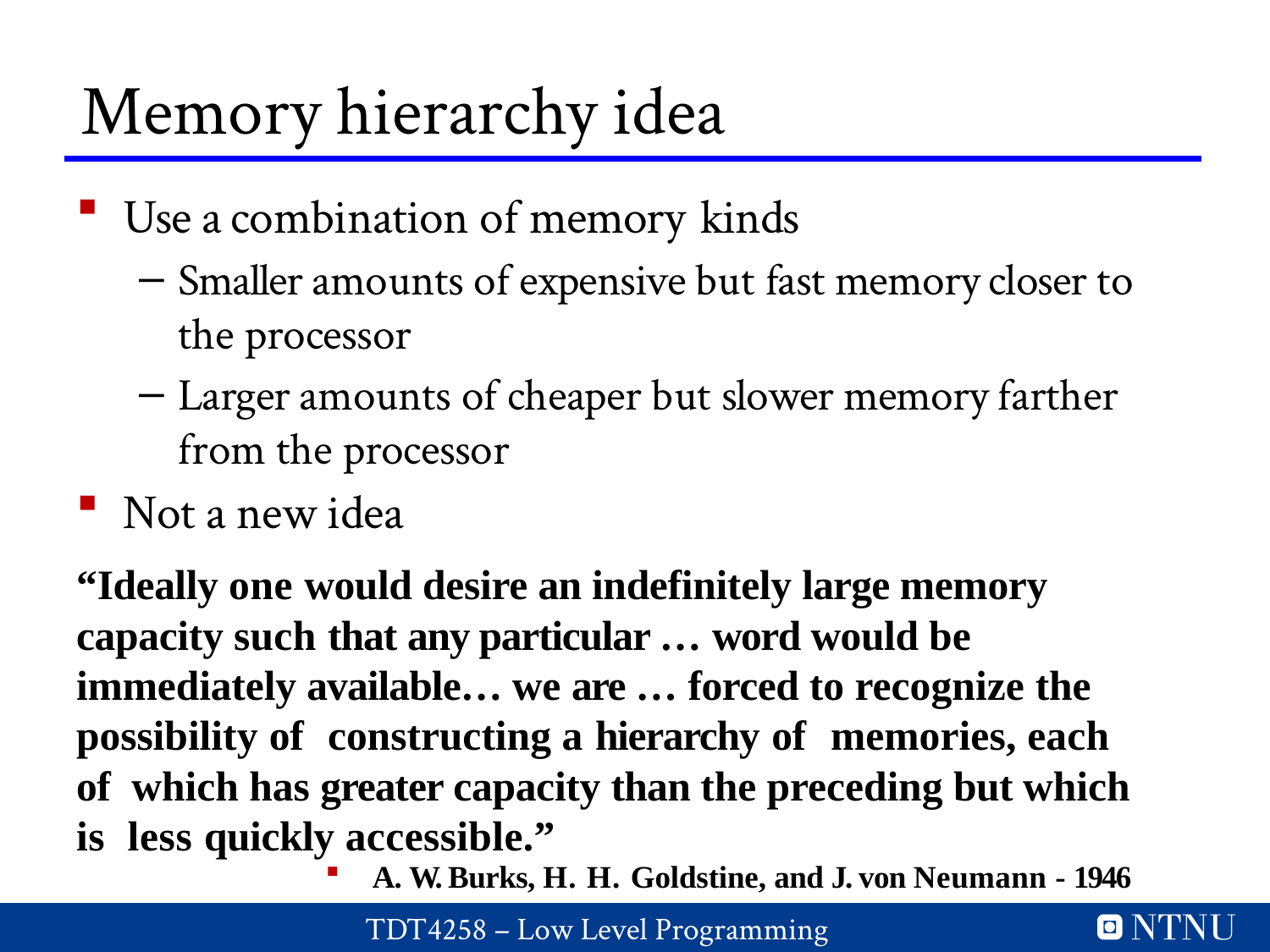

Memory hierarchy idea
Use a combination of memory kinds
Smaller amounts of expensive but fast memory closer to  the processor
Larger amounts of cheaper but slower memory farther  from the processor
Not a new idea
“Ideally one would desire an indefinitely large memory  capacity such that any particular … word would be  immediately available… we are … forced to recognize the  possibility of	constructing a hierarchy of	memories, each of  which has greater capacity than the preceding but which is  less quickly accessible.”
A. W. Burks, H. H. Goldstine, and J. von Neumann - 1946